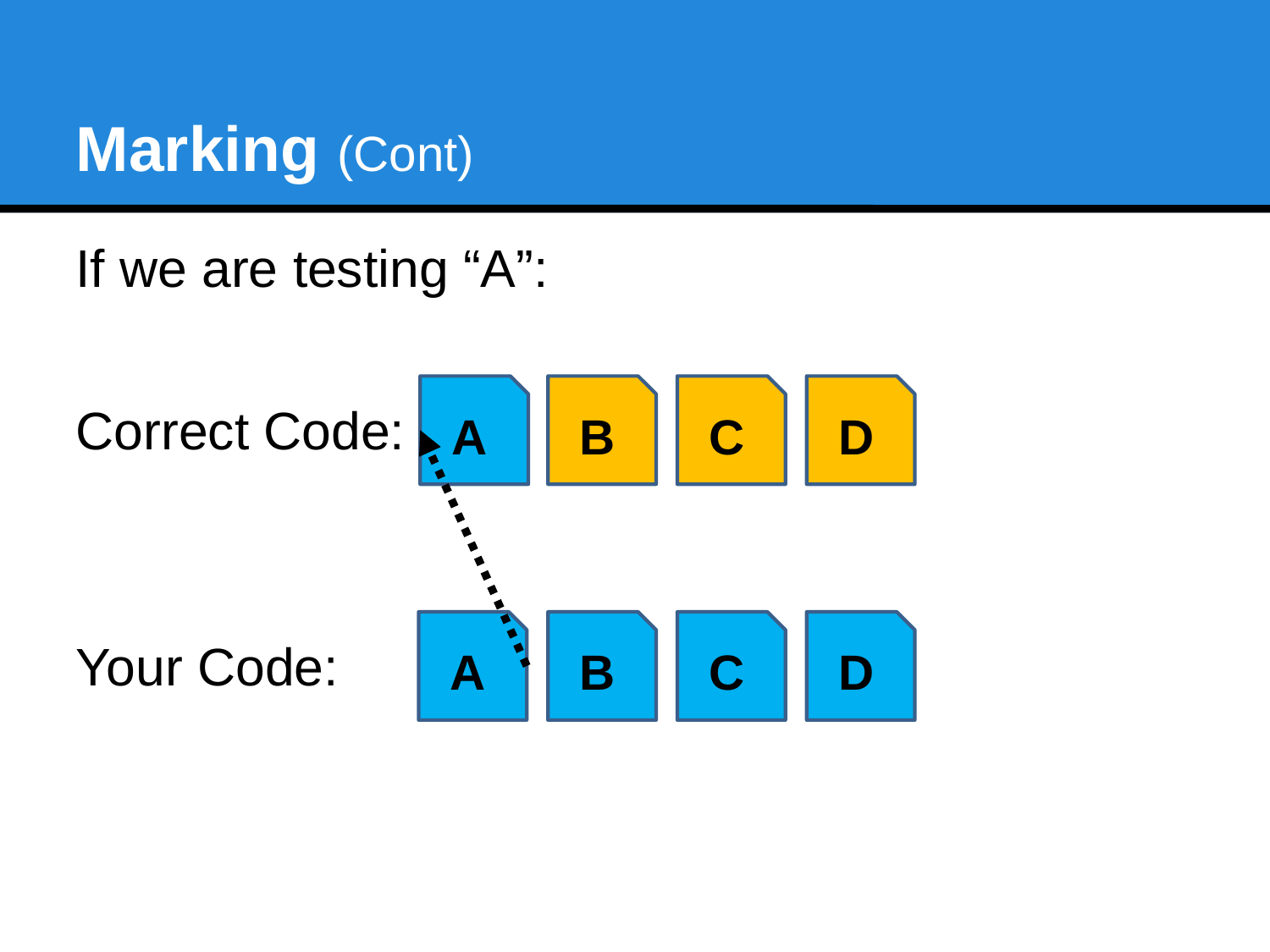

Marking (Cont)
If we are testing “A”:

A
B
C
D
Correct Code:

A
B
C
D
Your Code: